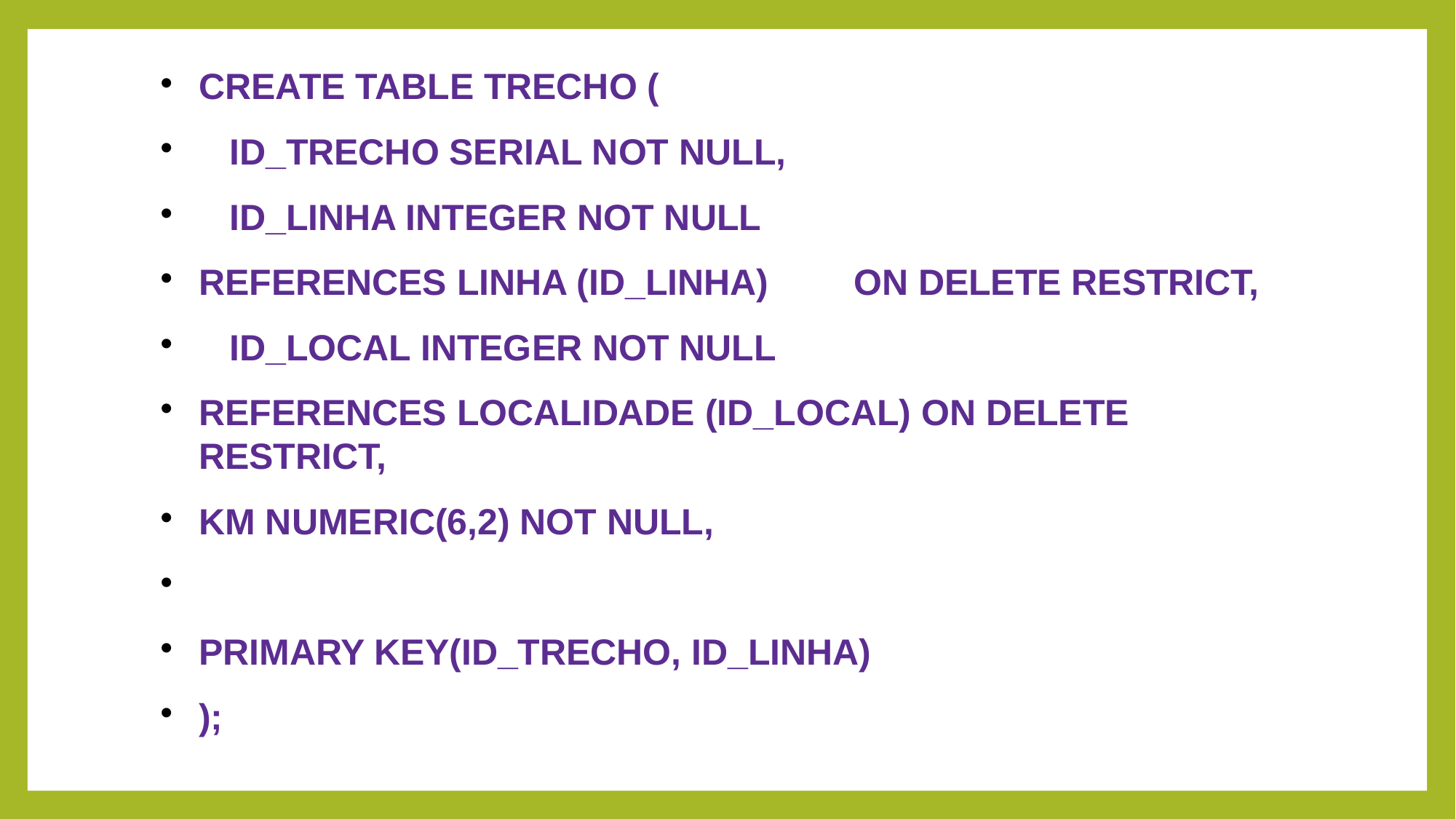

CREATE TABLE TRECHO (
   ID_TRECHO SERIAL NOT NULL,
   ID_LINHA INTEGER NOT NULL
REFERENCES LINHA (ID_LINHA)	ON DELETE RESTRICT,
   ID_LOCAL INTEGER NOT NULL
REFERENCES LOCALIDADE (ID_LOCAL) ON DELETE RESTRICT,
KM NUMERIC(6,2) NOT NULL,

PRIMARY KEY(ID_TRECHO, ID_LINHA)
);